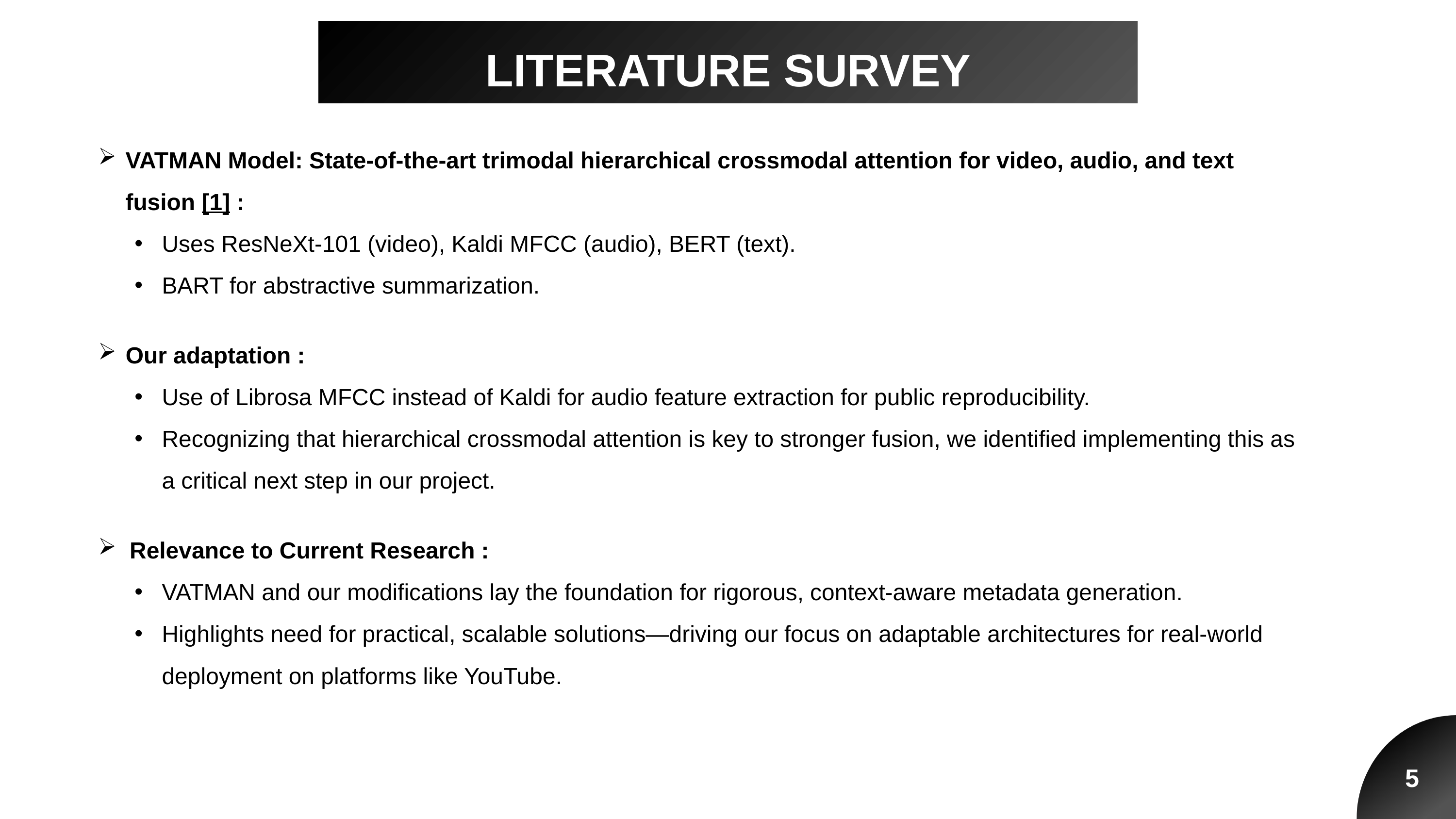

LITERATURE SURVEY SUMMARY
VATMAN Model: State-of-the-art trimodal hierarchical crossmodal attention for video, audio, and text fusion [1] :
Uses ResNeXt-101 (video), Kaldi MFCC (audio), BERT (text).
BART for abstractive summarization.

Our adaptation :
Use of Librosa MFCC instead of Kaldi for audio feature extraction for public reproducibility.
Recognizing that hierarchical crossmodal attention is key to stronger fusion, we identified implementing this as a critical next step in our project.

Relevance to Current Research :
VATMAN and our modifications lay the foundation for rigorous, context-aware metadata generation.
Highlights need for practical, scalable solutions—driving our focus on adaptable architectures for real-world deployment on platforms like YouTube.

5